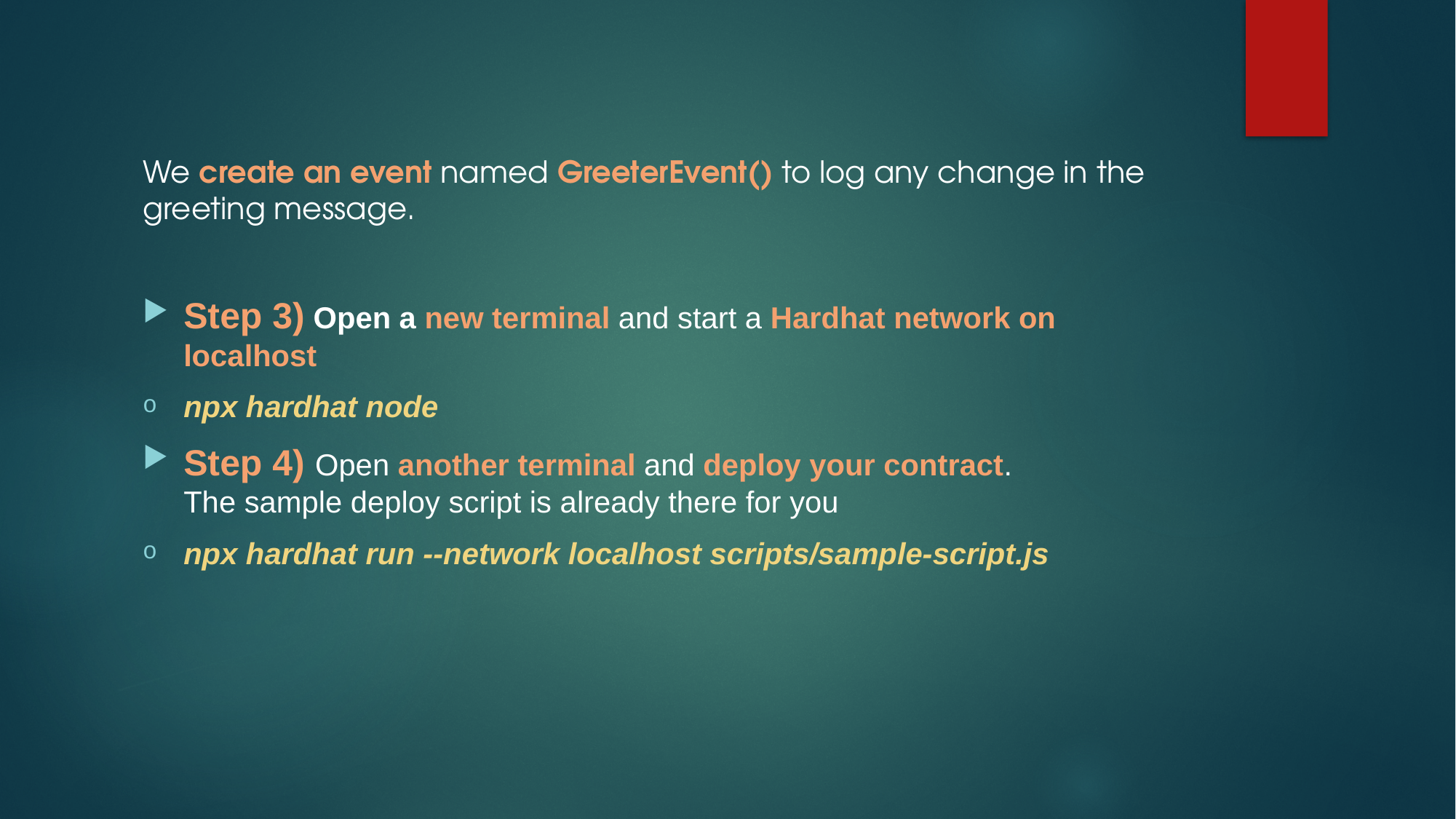

We create an event named GreeterEvent() to log any change in the greeting message.

Step 3) Open a new terminal and start a Hardhat network on localhost
npx hardhat node
Step 4) Open another terminal and deploy your contract.
The sample deploy script is already there for you
npx hardhat run --network localhost scripts/sample-script.js